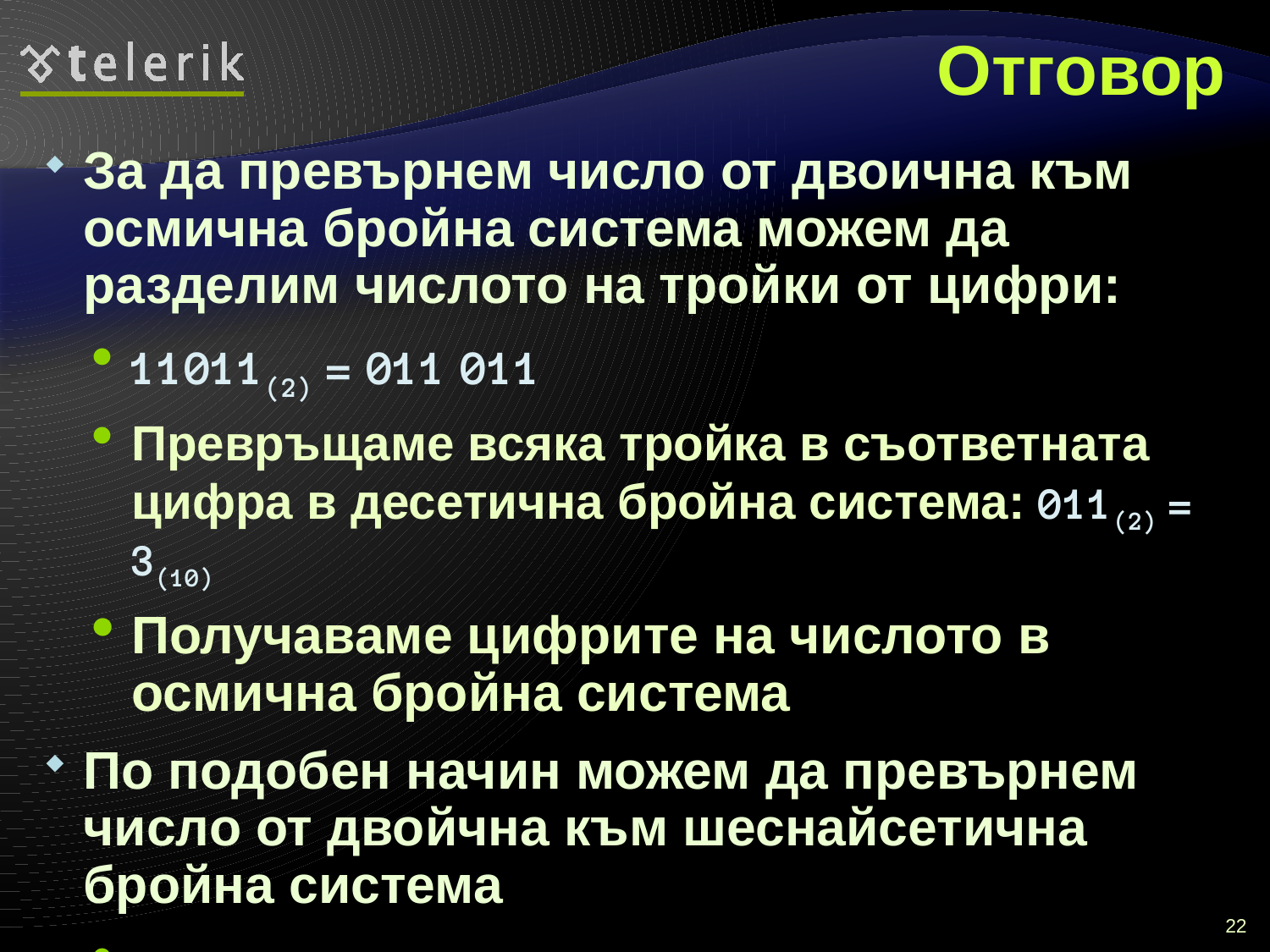

# Отговор
За да превърнем число от двоична към осмична бройна система можем да разделим числото на тройки от цифри:
11011(2) = 011 011
Превръщаме всяка тройка в съответната цифра в десетична бройна система: 011(2) = 3(10)
Получаваме цифрите на числото в осмична бройна система
По подобен начин можем да превърнем число от двойчна към шеснайсетична бройна система
1111(2) = 15(10) = F(16)
22